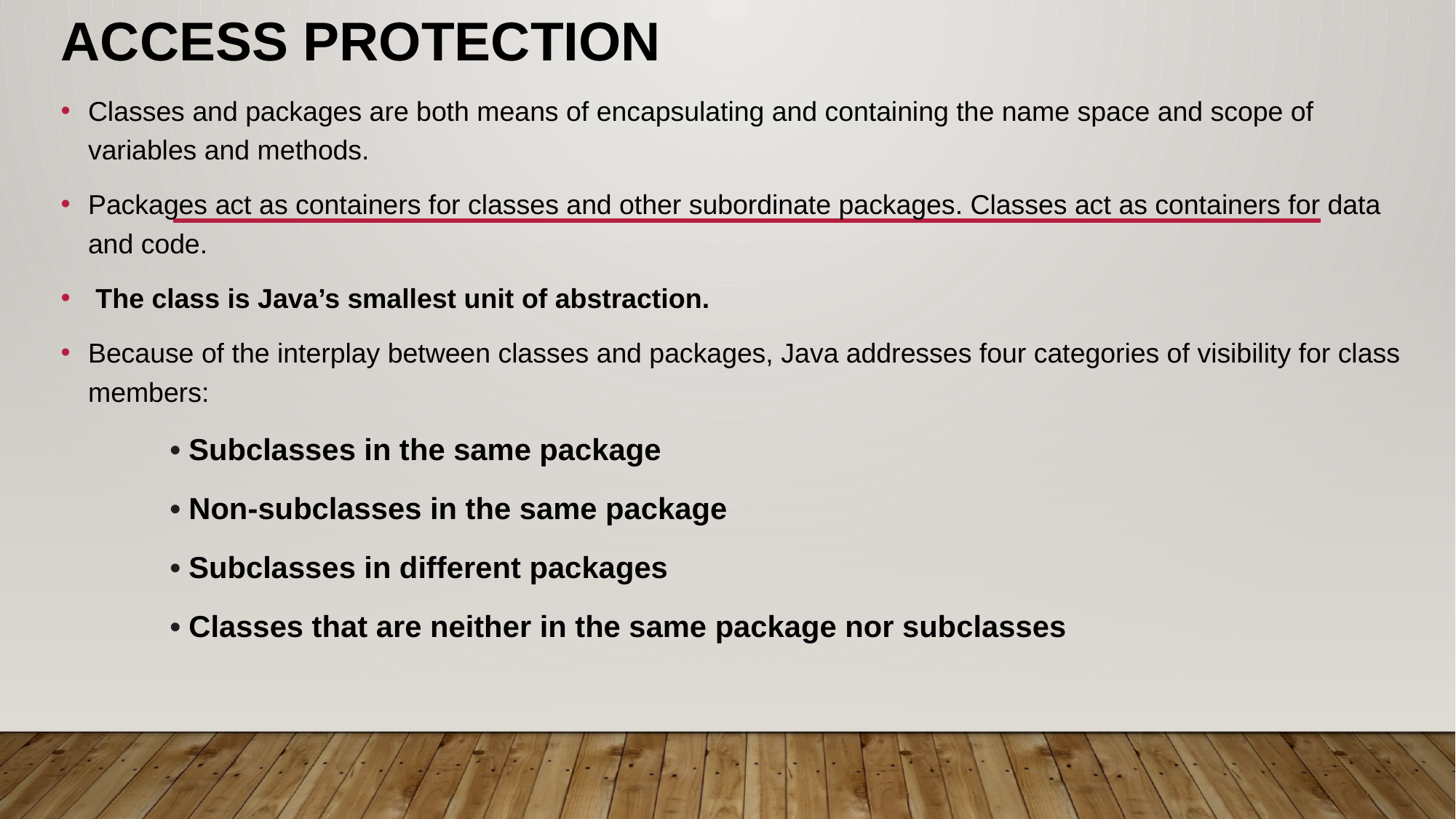

# Access Protection
Classes and packages are both means of encapsulating and containing the name space and scope of variables and methods.
Packages act as containers for classes and other subordinate packages. Classes act as containers for data and code.
 The class is Java’s smallest unit of abstraction.
Because of the interplay between classes and packages, Java addresses four categories of visibility for class members:
	• Subclasses in the same package
	• Non-subclasses in the same package
	• Subclasses in different packages
	• Classes that are neither in the same package nor subclasses